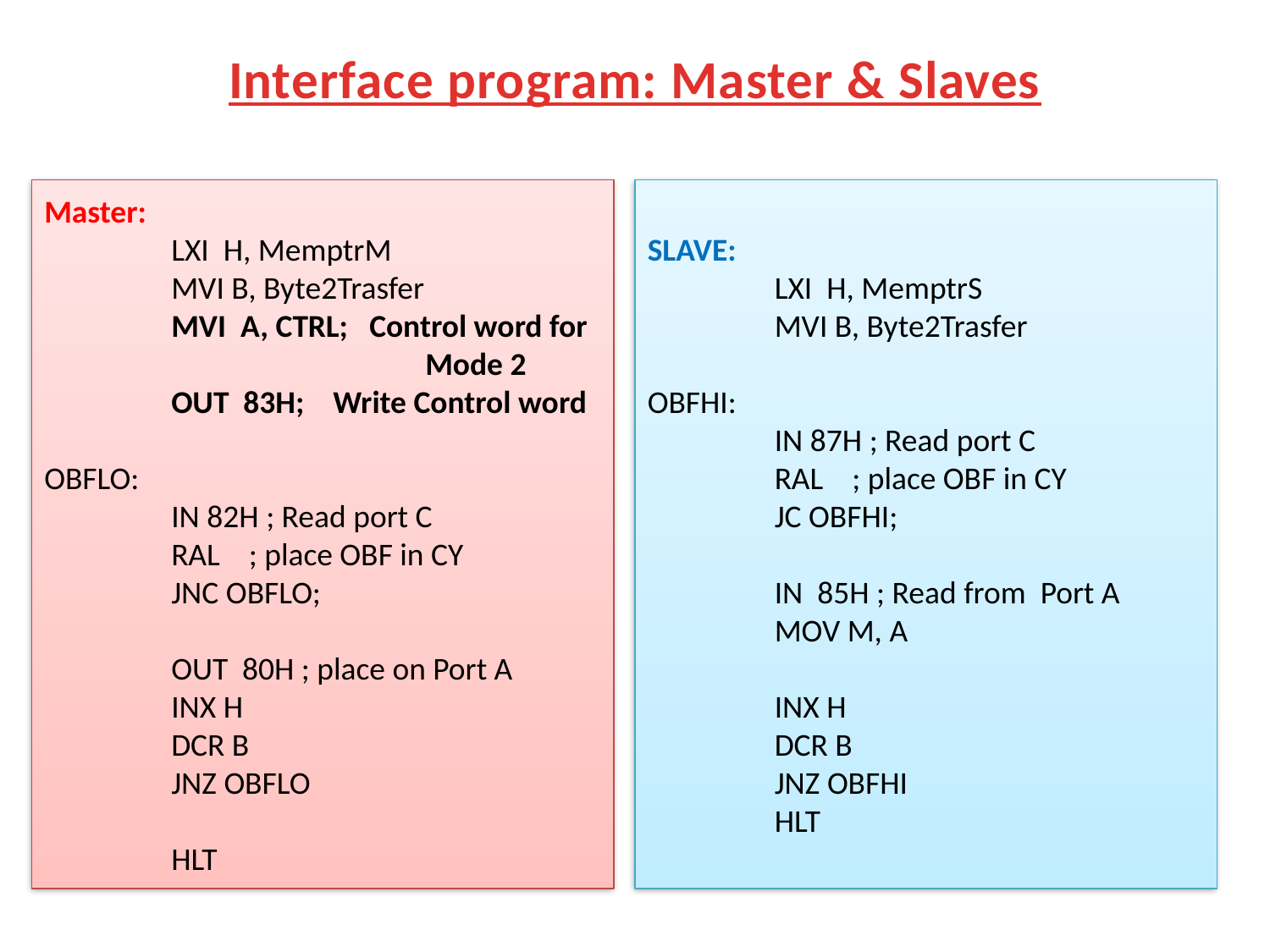

# Interface program: Master & Slaves
Master:
	LXI  H, MemptrM
	MVI B, Byte2Trasfer
	MVI  A, CTRL;   Control word for
			Mode 2
	OUT  83H;    Write Control word

OBFLO:
	IN 82H ; Read port C
	RAL    ; place OBF in CY
	JNC OBFLO;

	OUT  80H ; place on Port A
	INX H
	DCR B
	JNZ OBFLO

	HLT
SLAVE:
	LXI  H, MemptrS
	MVI B, Byte2Trasfer

OBFHI:
	IN 87H ; Read port C
	RAL    ; place OBF in CY
	JC OBFHI;

	IN  85H ; Read from  Port A
	MOV M, A

	INX H
	DCR B
	JNZ OBFHI
	HLT